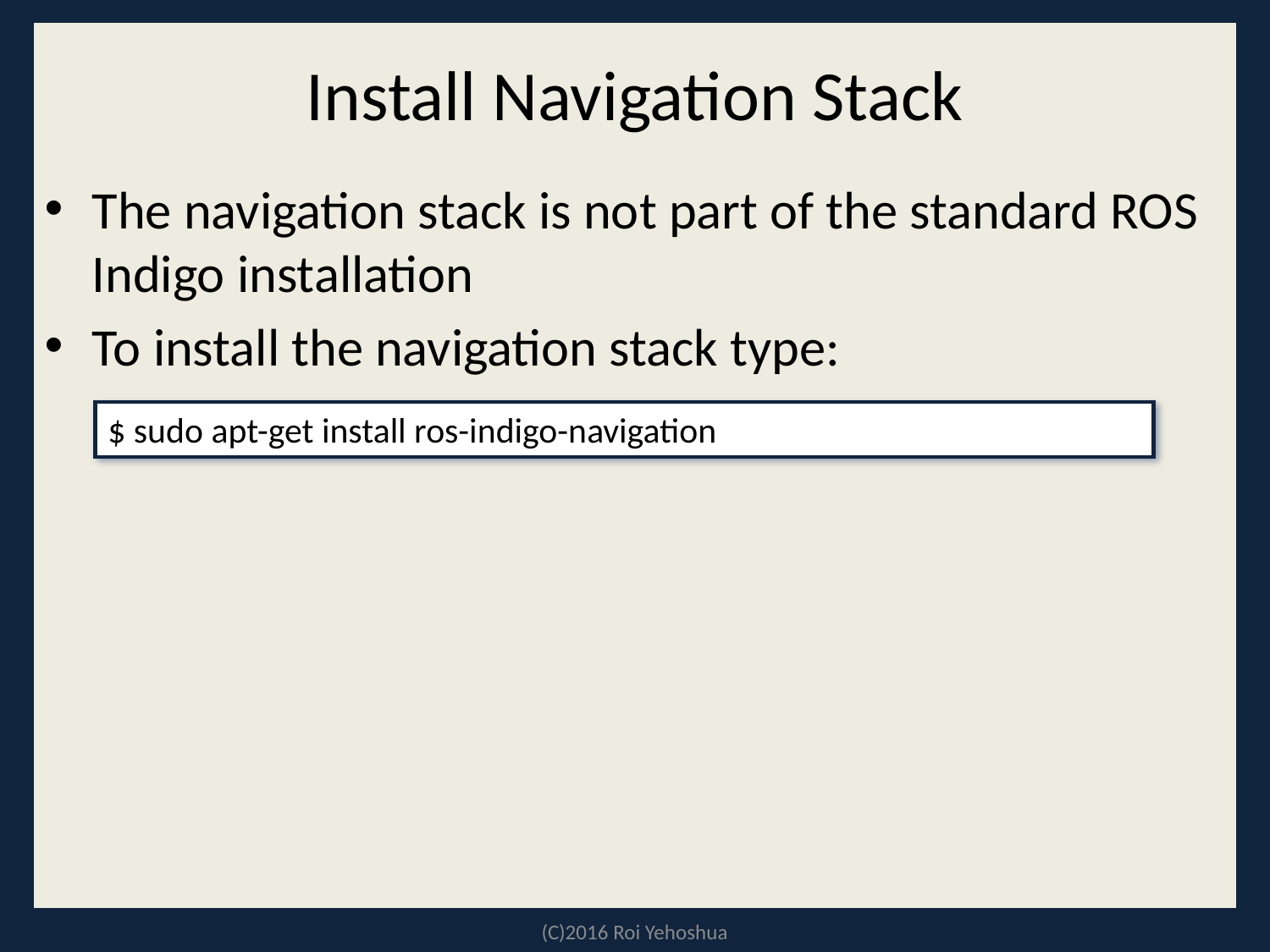

# Install Navigation Stack
The navigation stack is not part of the standard ROS Indigo installation
To install the navigation stack type:

$ sudo apt-get install ros-indigo-navigation
(C)2016 Roi Yehoshua